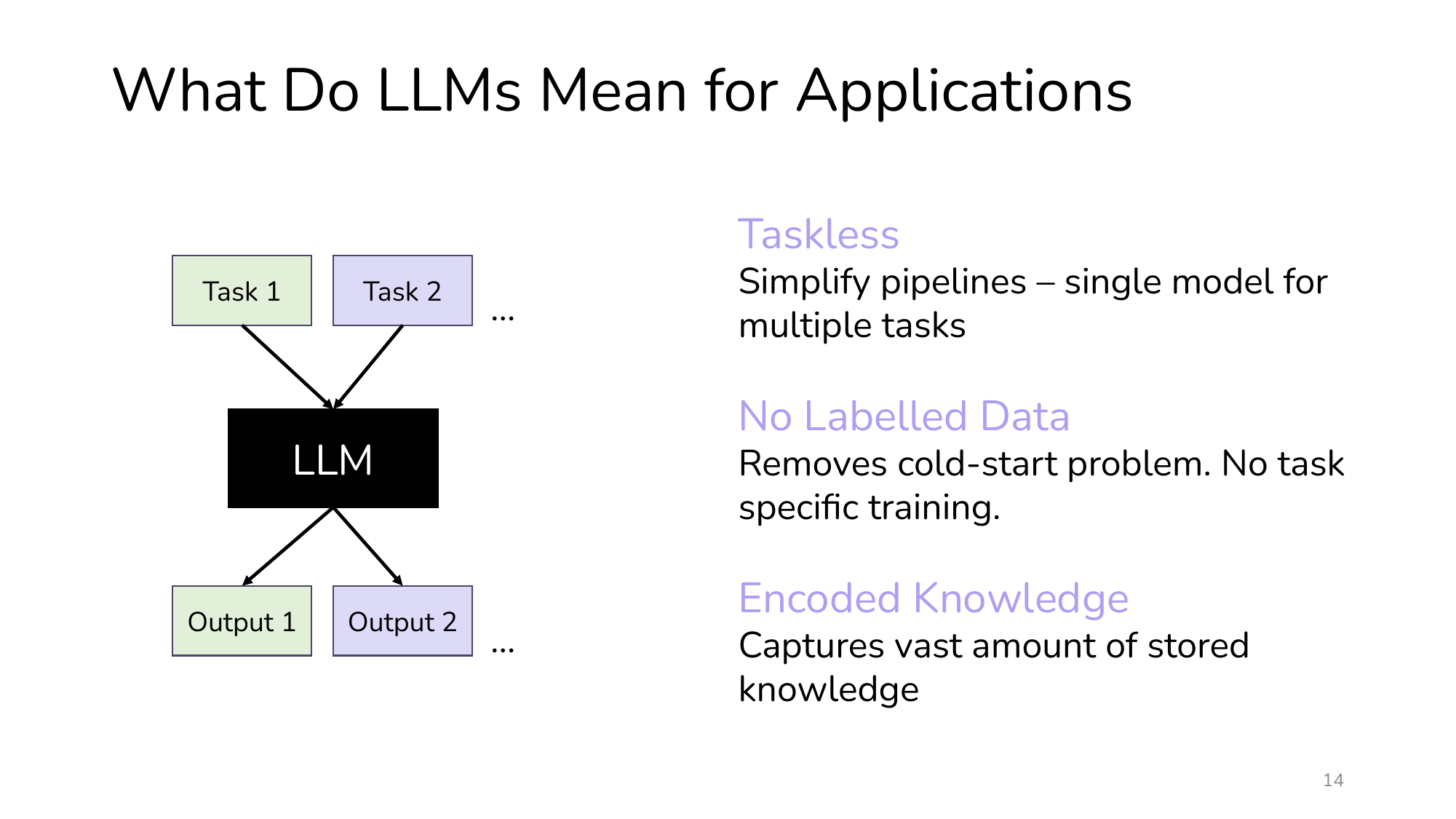

No Task
# What Do LLMs Mean for Applications
Taskless
Simplify pipelines – single model for multiple tasks

No Labelled Data
Removes cold-start problem. No task specific training.

Encoded Knowledge
Captures vast amount of stored knowledge
Task 2
Task 1
…
LLM
Output 2
Output 1
…
14